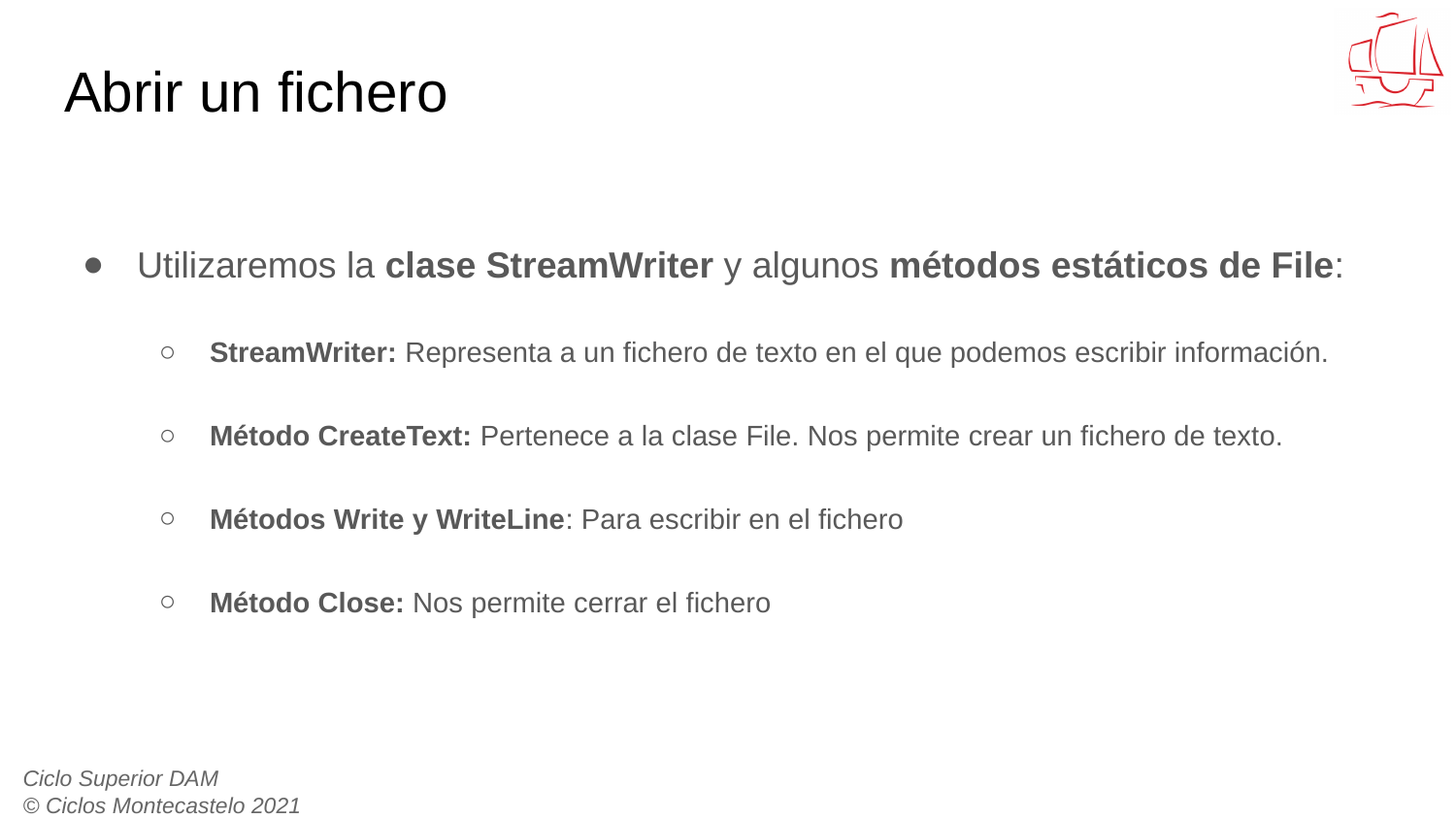

# Abrir un fichero
Utilizaremos la clase StreamWriter y algunos métodos estáticos de File:
StreamWriter: Representa a un fichero de texto en el que podemos escribir información.
Método CreateText: Pertenece a la clase File. Nos permite crear un fichero de texto.
Métodos Write y WriteLine: Para escribir en el fichero
Método Close: Nos permite cerrar el fichero